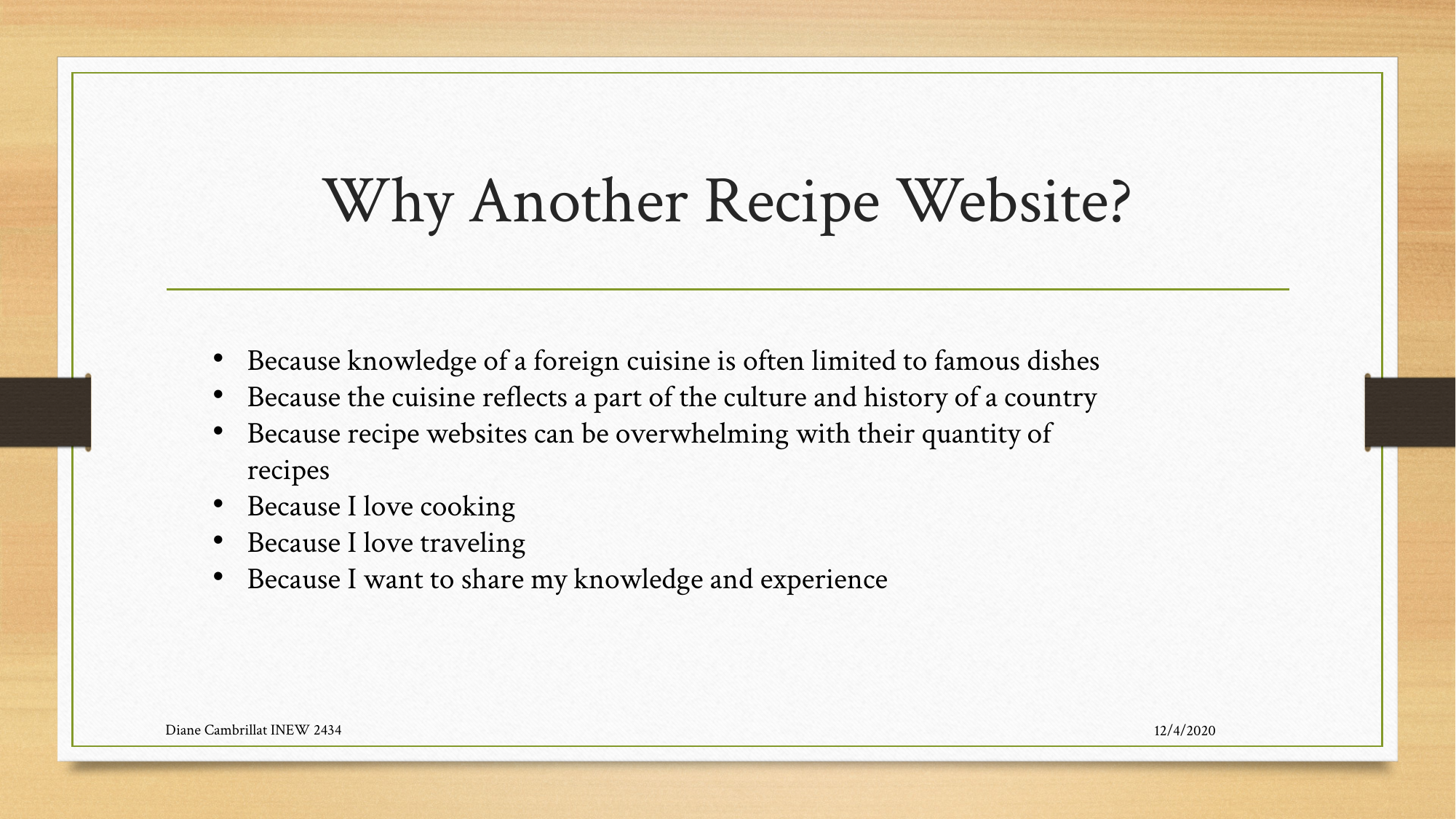

# Why Another Recipe Website?
Because knowledge of a foreign cuisine is often limited to famous dishes
Because the cuisine reflects a part of the culture and history of a country
Because recipe websites can be overwhelming with their quantity of recipes
Because I love cooking
Because I love traveling
Because I want to share my knowledge and experience
Diane Cambrillat INEW 2434
12/4/2020